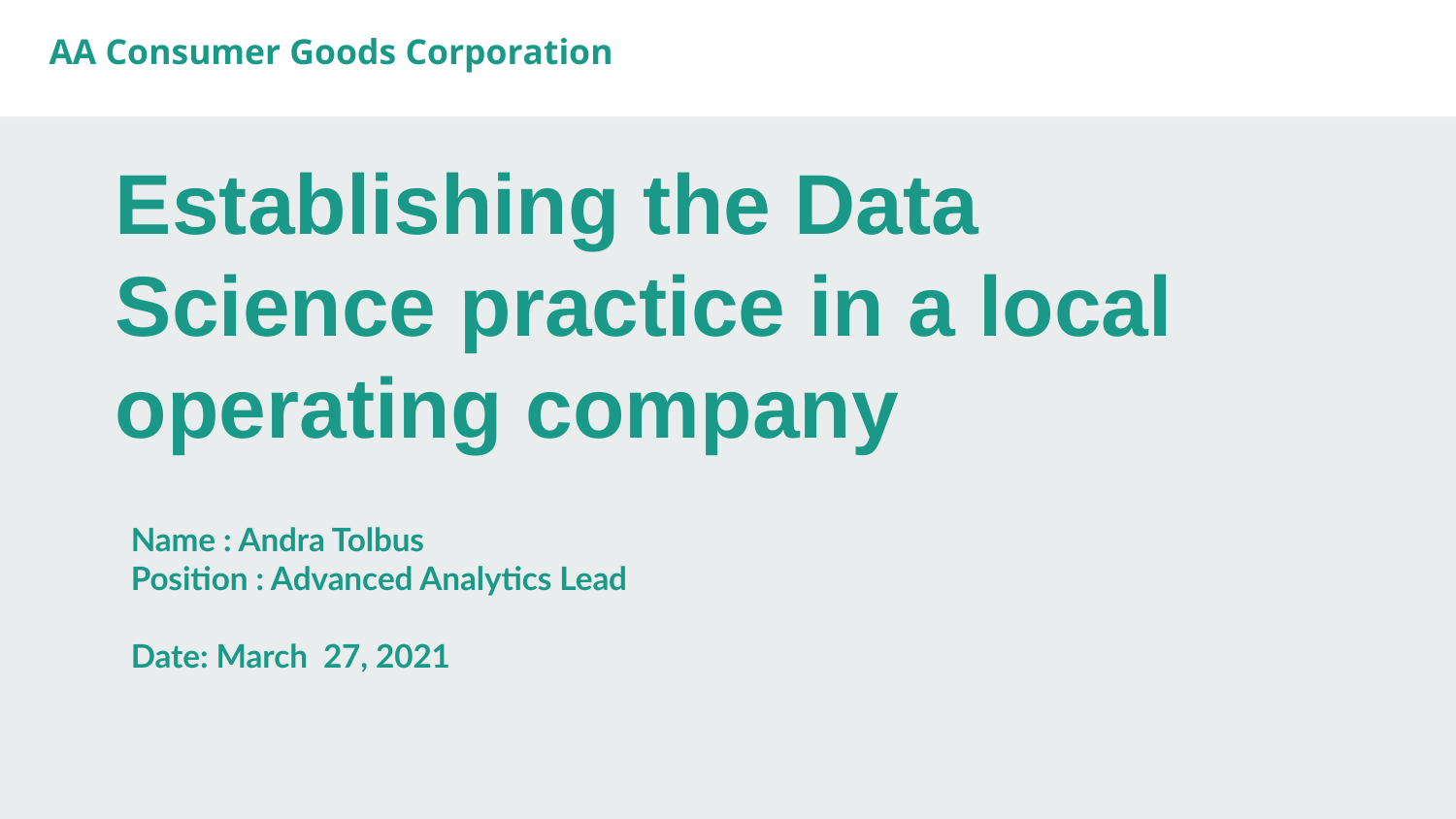

AA Consumer Goods Corporation

# Establishing the Data Science practice in a local operating company
Name : Andra Tolbus
Position : Advanced Analytics Lead

Date: March  27, 2021